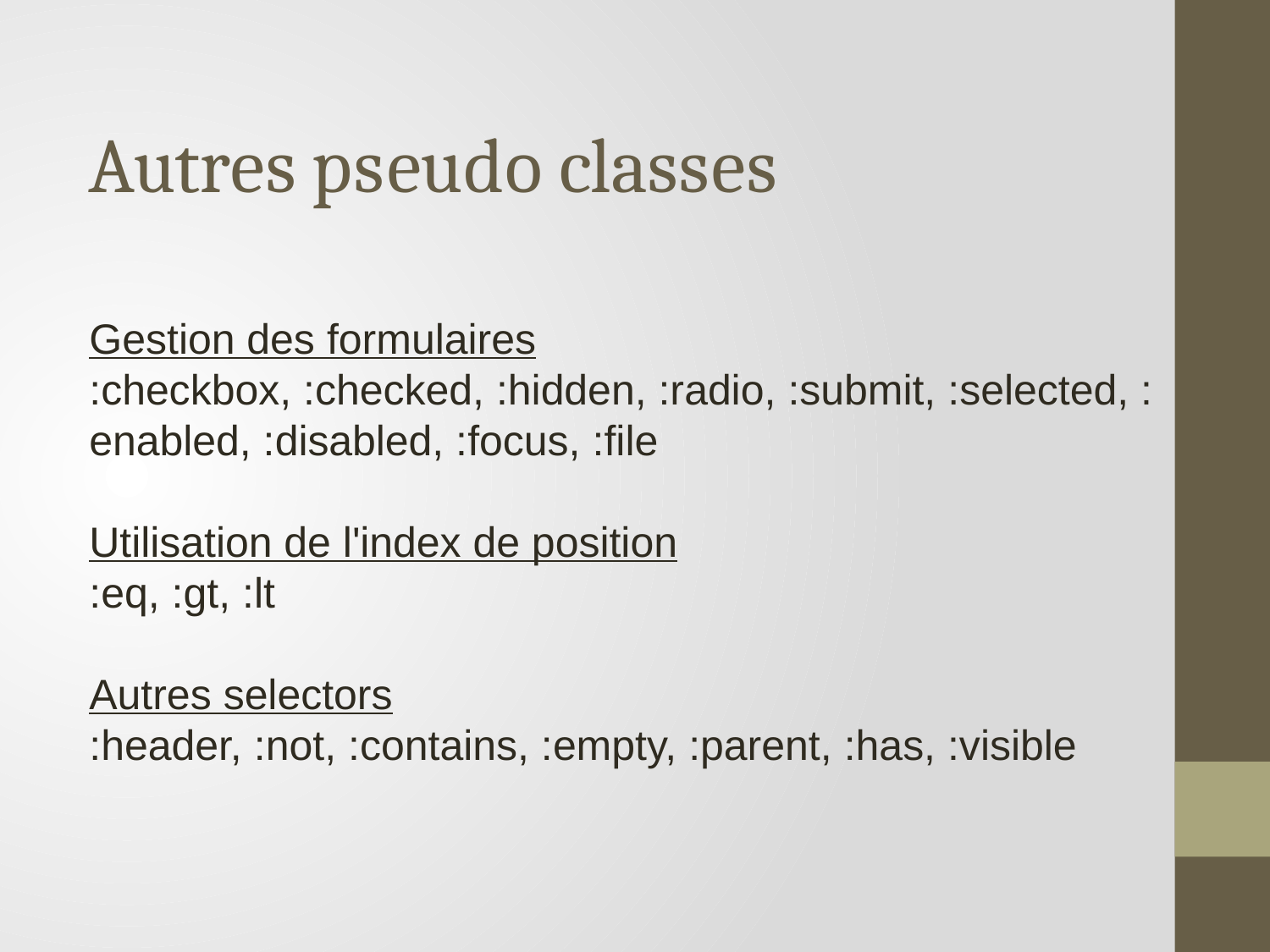

# Autres pseudo classes
Gestion des formulaires
:checkbox, :checked, :hidden, :radio, :submit, :selected, :enabled, :disabled, :focus, :file

Utilisation de l'index de position
:eq, :gt, :lt

Autres selectors
:header, :not, :contains, :empty, :parent, :has, :visible